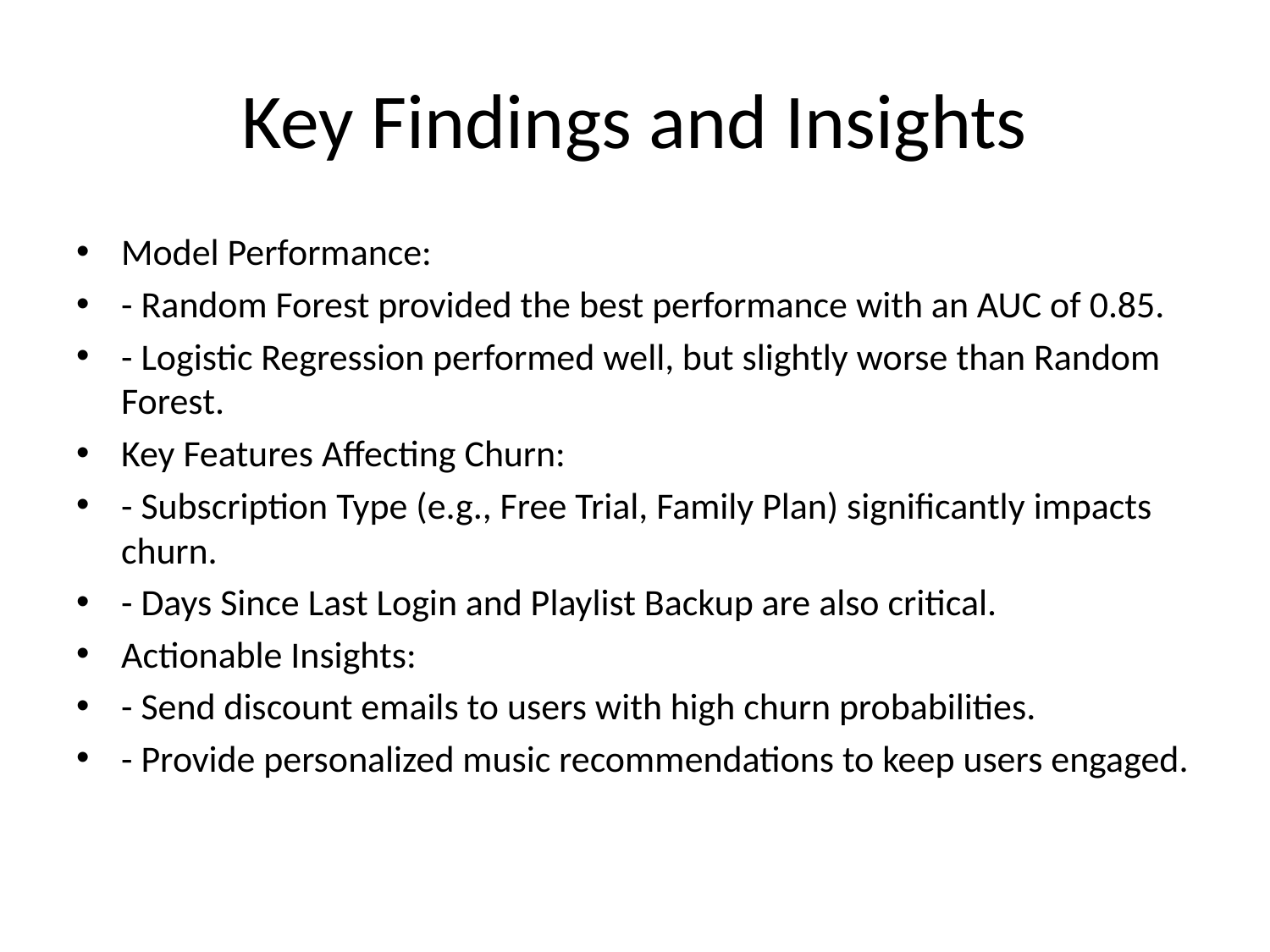

# Key Findings and Insights
Model Performance:
- Random Forest provided the best performance with an AUC of 0.85.
- Logistic Regression performed well, but slightly worse than Random Forest.
Key Features Affecting Churn:
- Subscription Type (e.g., Free Trial, Family Plan) significantly impacts churn.
- Days Since Last Login and Playlist Backup are also critical.
Actionable Insights:
- Send discount emails to users with high churn probabilities.
- Provide personalized music recommendations to keep users engaged.